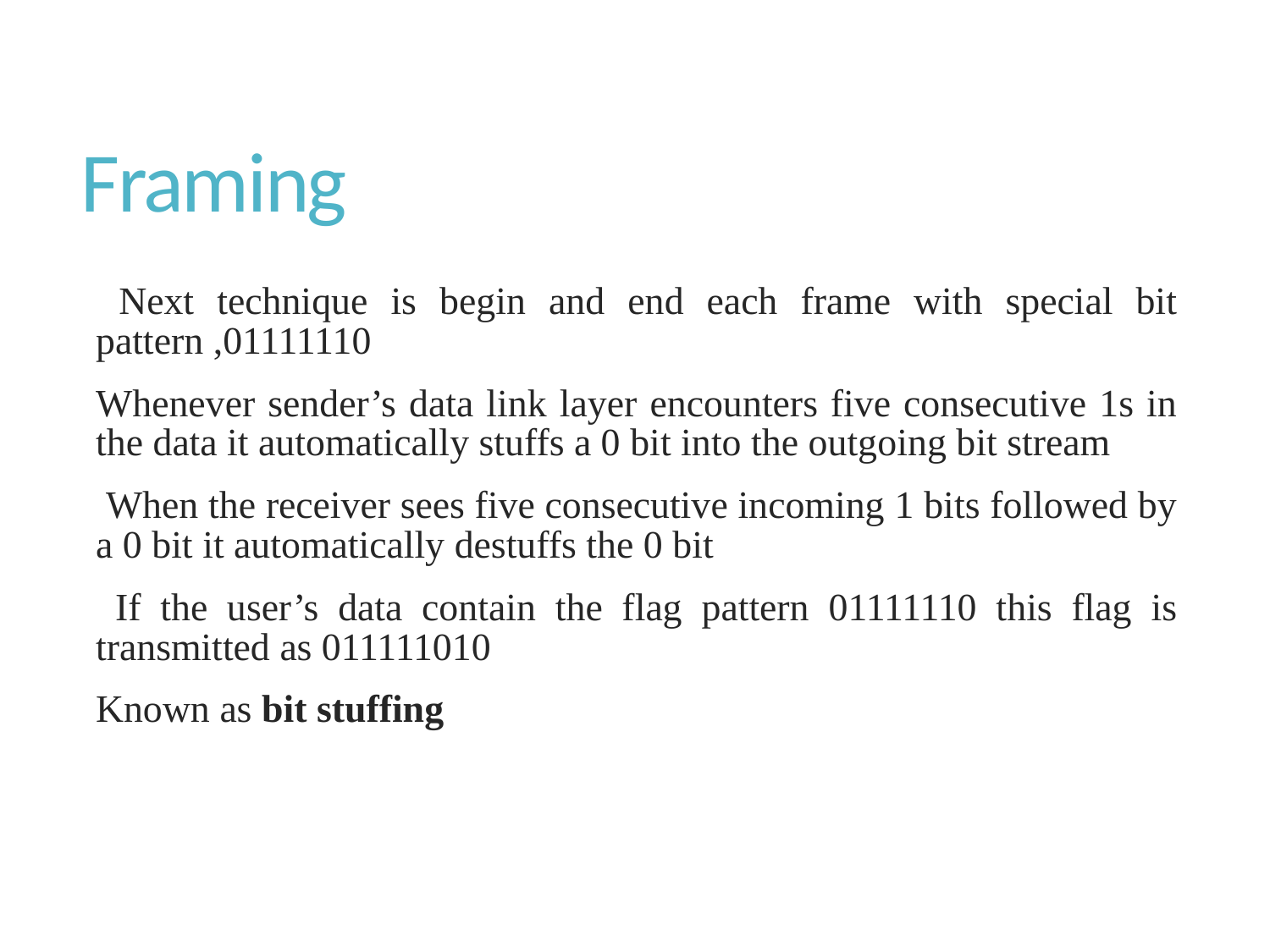

# Framing
 Next technique is begin and end each frame with special bit pattern ,01111110
Whenever sender’s data link layer encounters five consecutive 1s in the data it automatically stuffs a 0 bit into the outgoing bit stream
 When the receiver sees five consecutive incoming 1 bits followed by a 0 bit it automatically destuffs the 0 bit
 If the user’s data contain the flag pattern 01111110 this flag is transmitted as 011111010
Known as bit stuffing